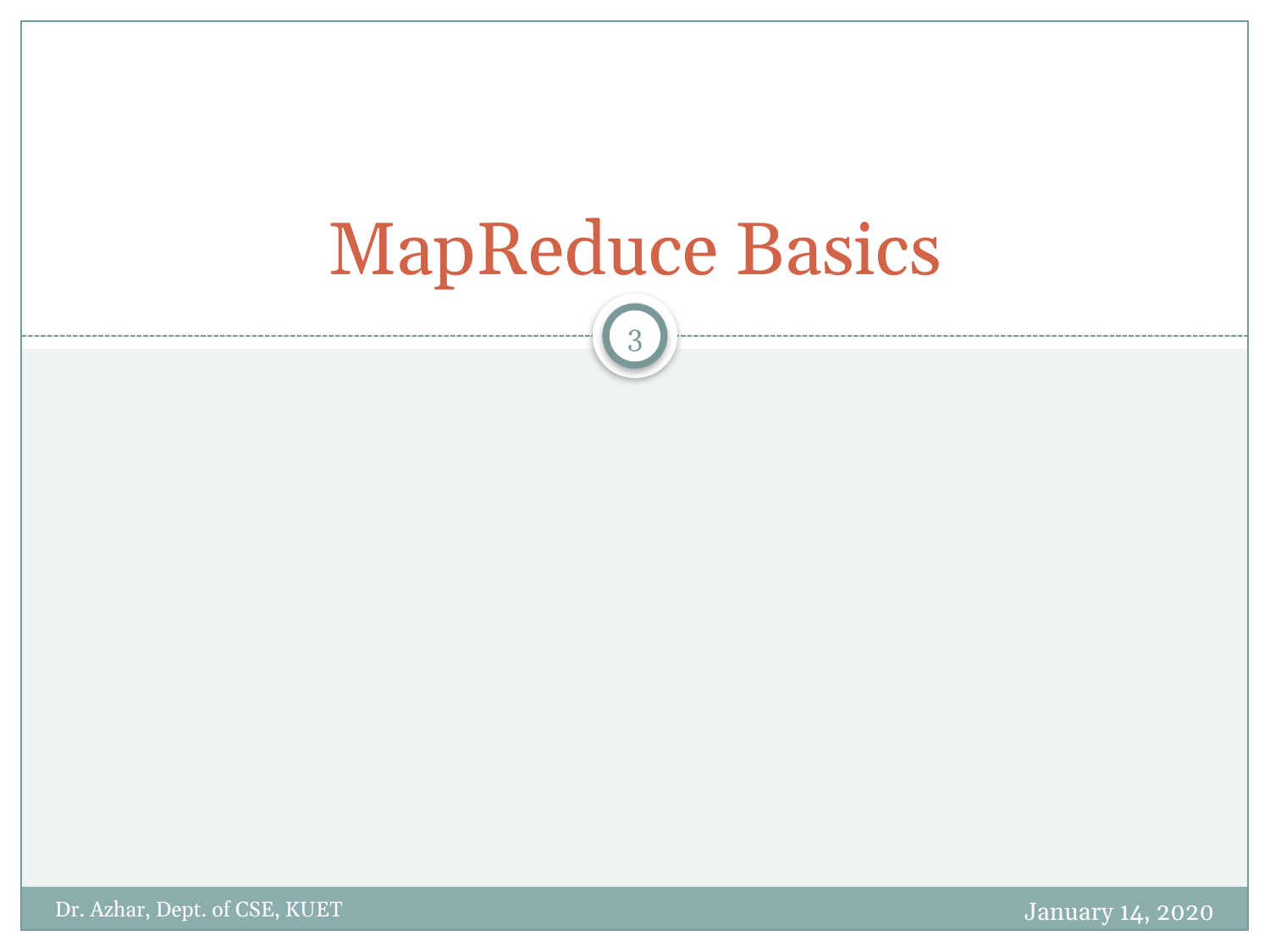

# MapReduce Basics
3

January 14, 2020
Dr. Azhar, Dept. of CSE, KUET